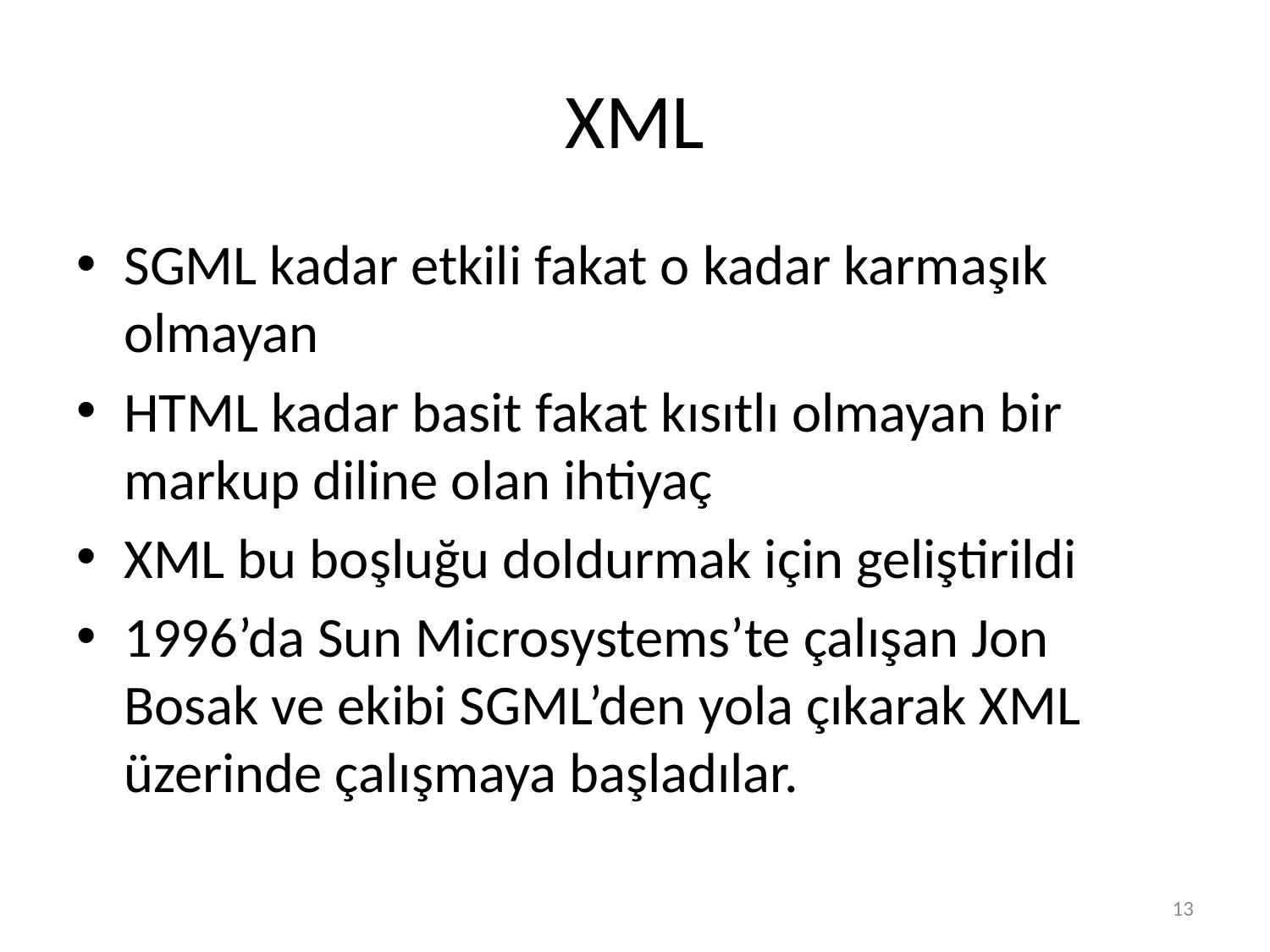

# XML
SGML kadar etkili fakat o kadar karmaşık olmayan
HTML kadar basit fakat kısıtlı olmayan bir markup diline olan ihtiyaç
XML bu boşluğu doldurmak için geliştirildi
1996’da Sun Microsystems’te çalışan Jon Bosak ve ekibi SGML’den yola çıkarak XML üzerinde çalışmaya başladılar.
13